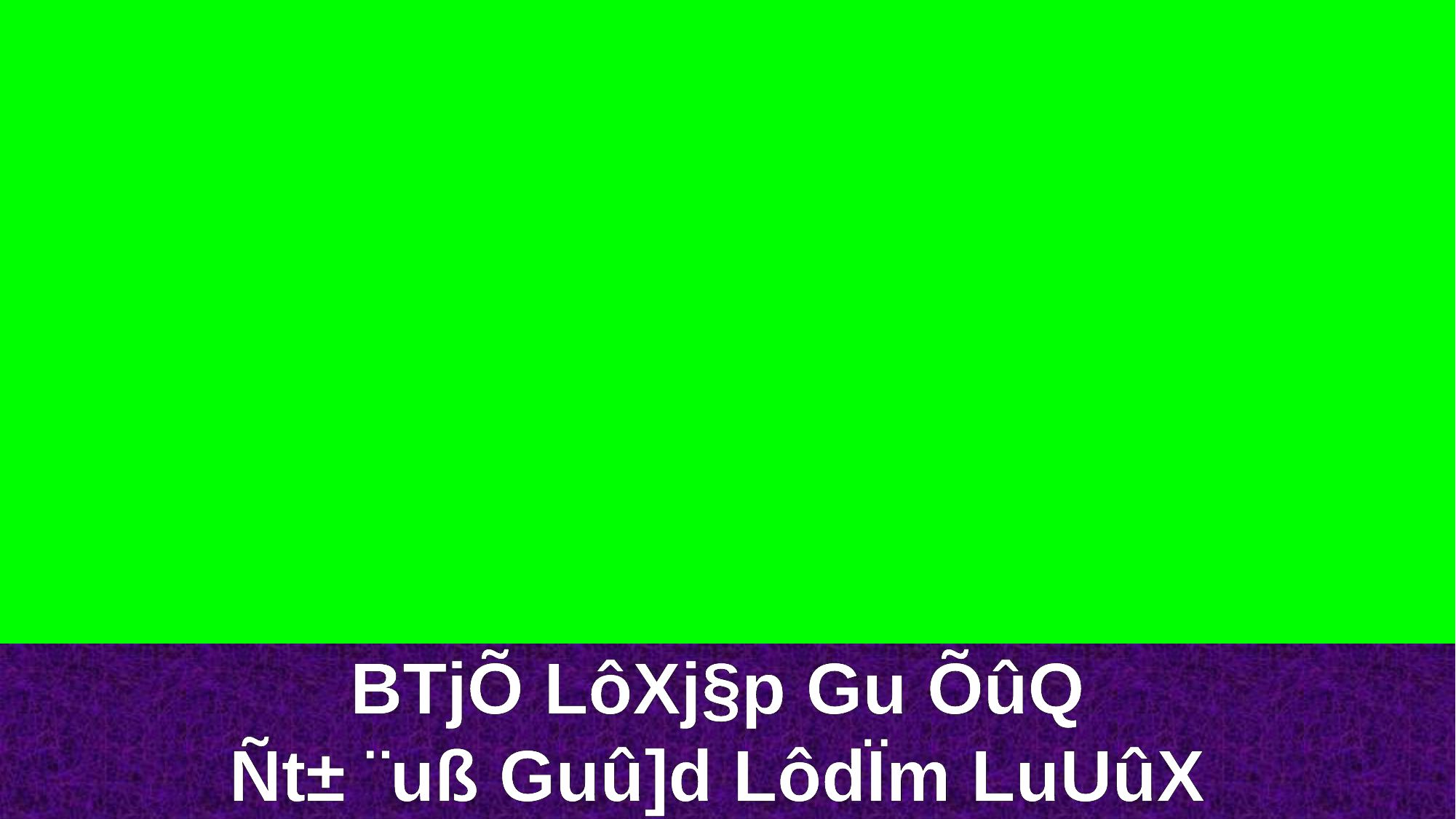

BTjÕ LôXj§p Gu ÕûQ
Ñt± ¨uß Guû]d LôdÏm LuUûX